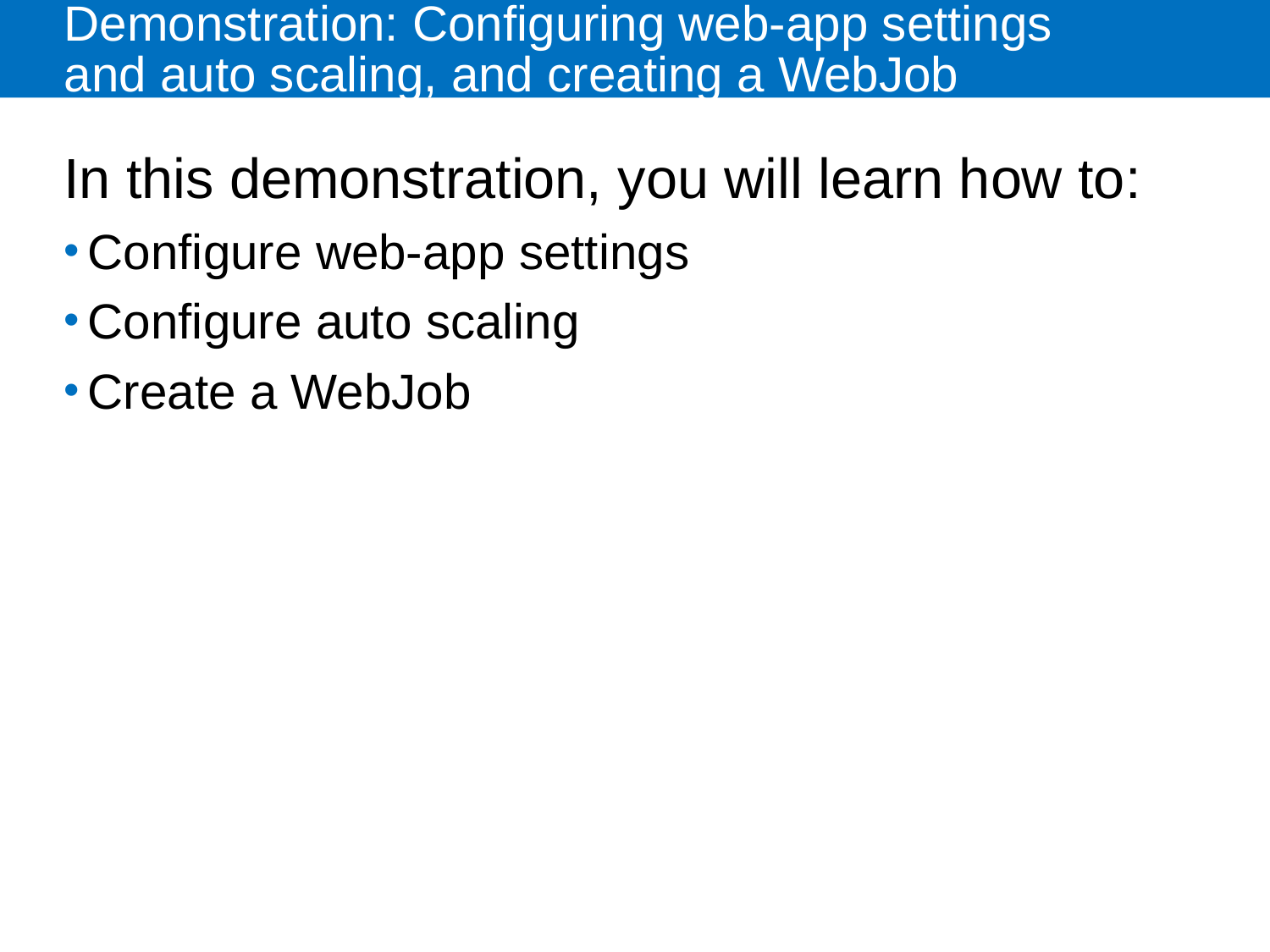

# Demonstration: Configuring web-app settings and auto scaling, and creating a WebJob
In this demonstration, you will learn how to:
Configure web-app settings
Configure auto scaling
Create a WebJob